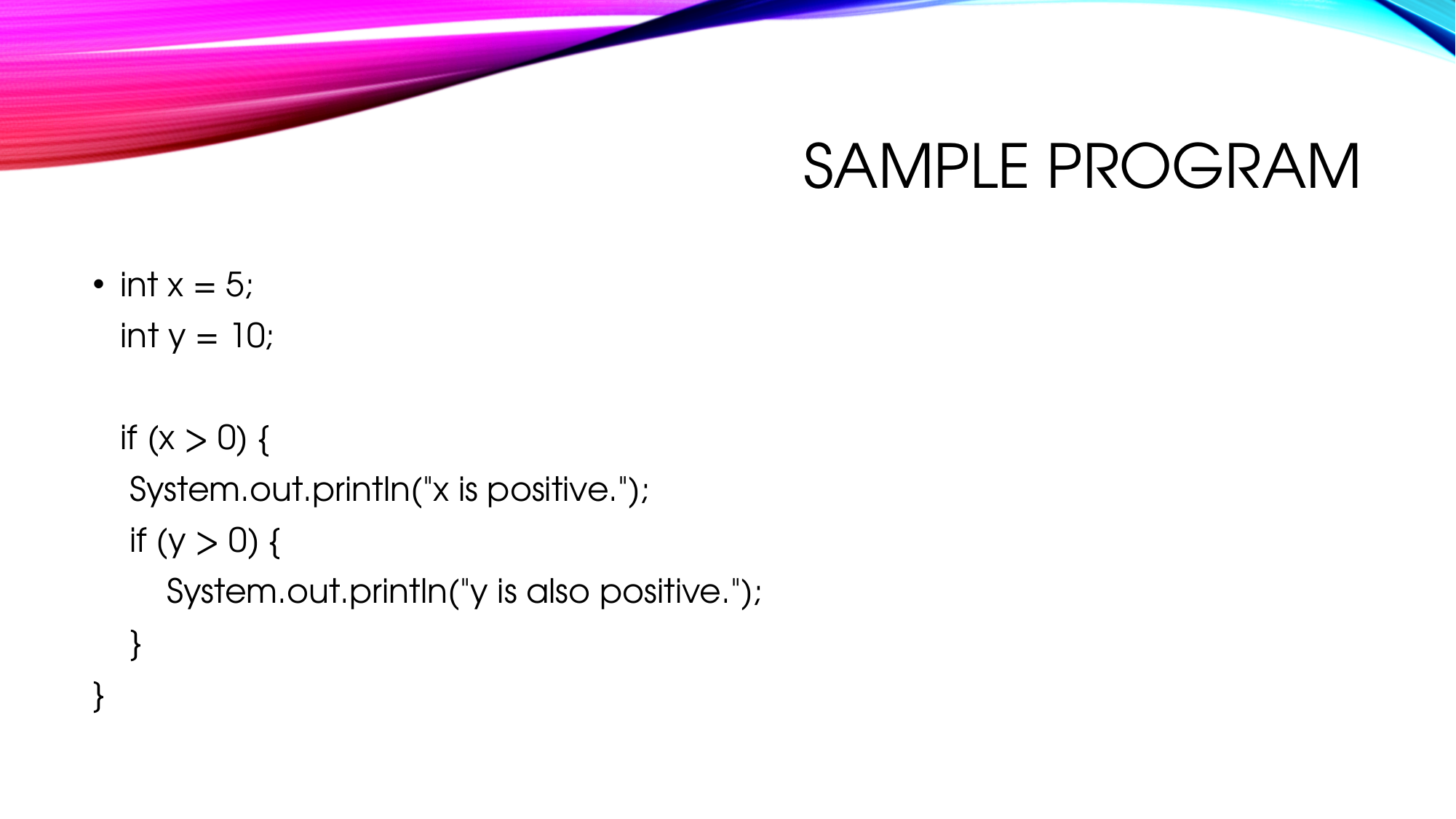

# SAMPLE PROGRAM
int x = 5;
   int y = 10;

   if (x > 0) {
    System.out.println("x is positive.");
    if (y > 0) {
        System.out.println("y is also positive.");
    }
}